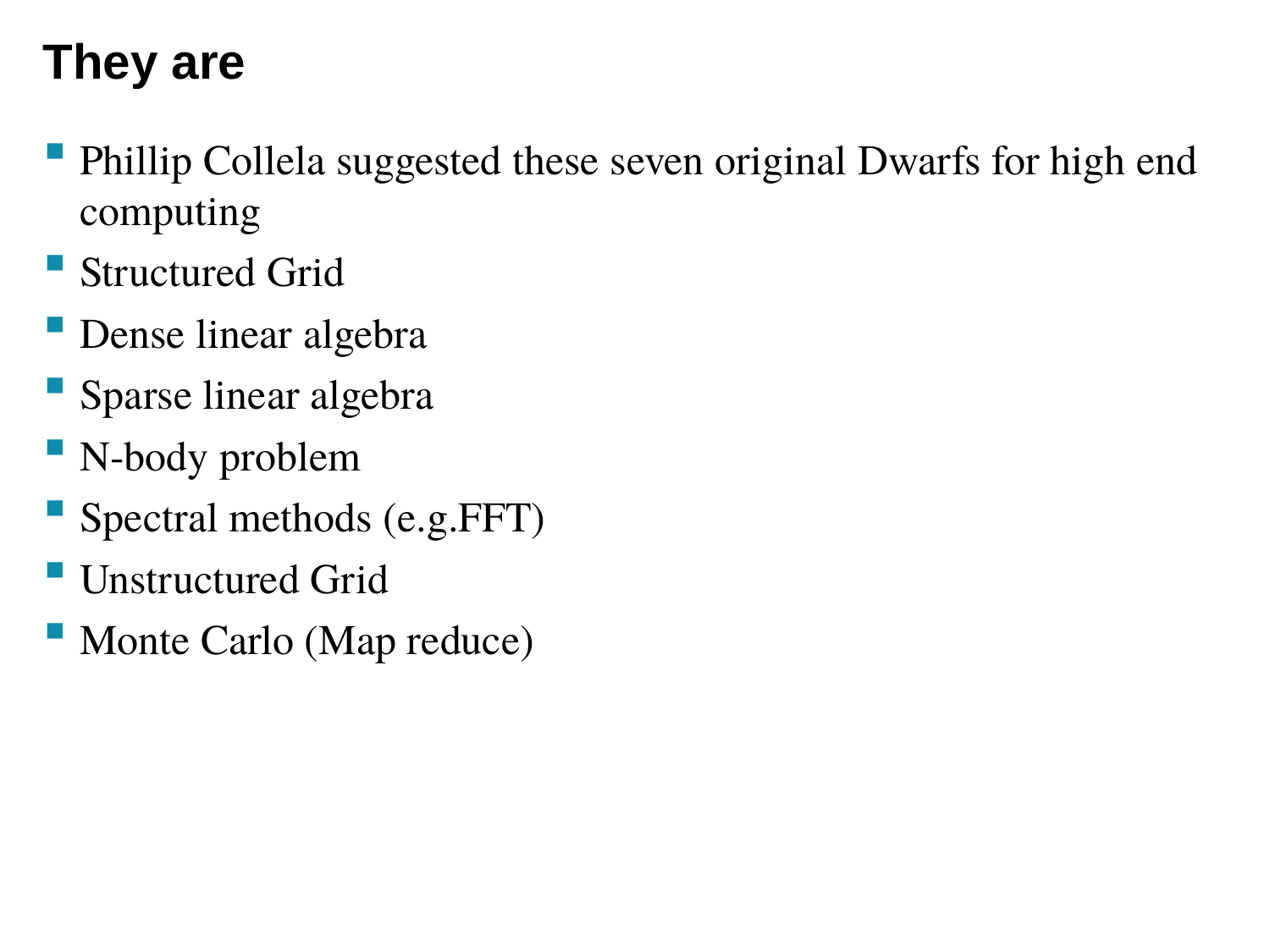

# They are
Phillip Collela suggested these seven original Dwarfs for high end computing
Structured Grid
Dense linear algebra
Sparse linear algebra
N-body problem
Spectral methods (e.g.FFT)
Unstructured Grid
Monte Carlo (Map reduce)